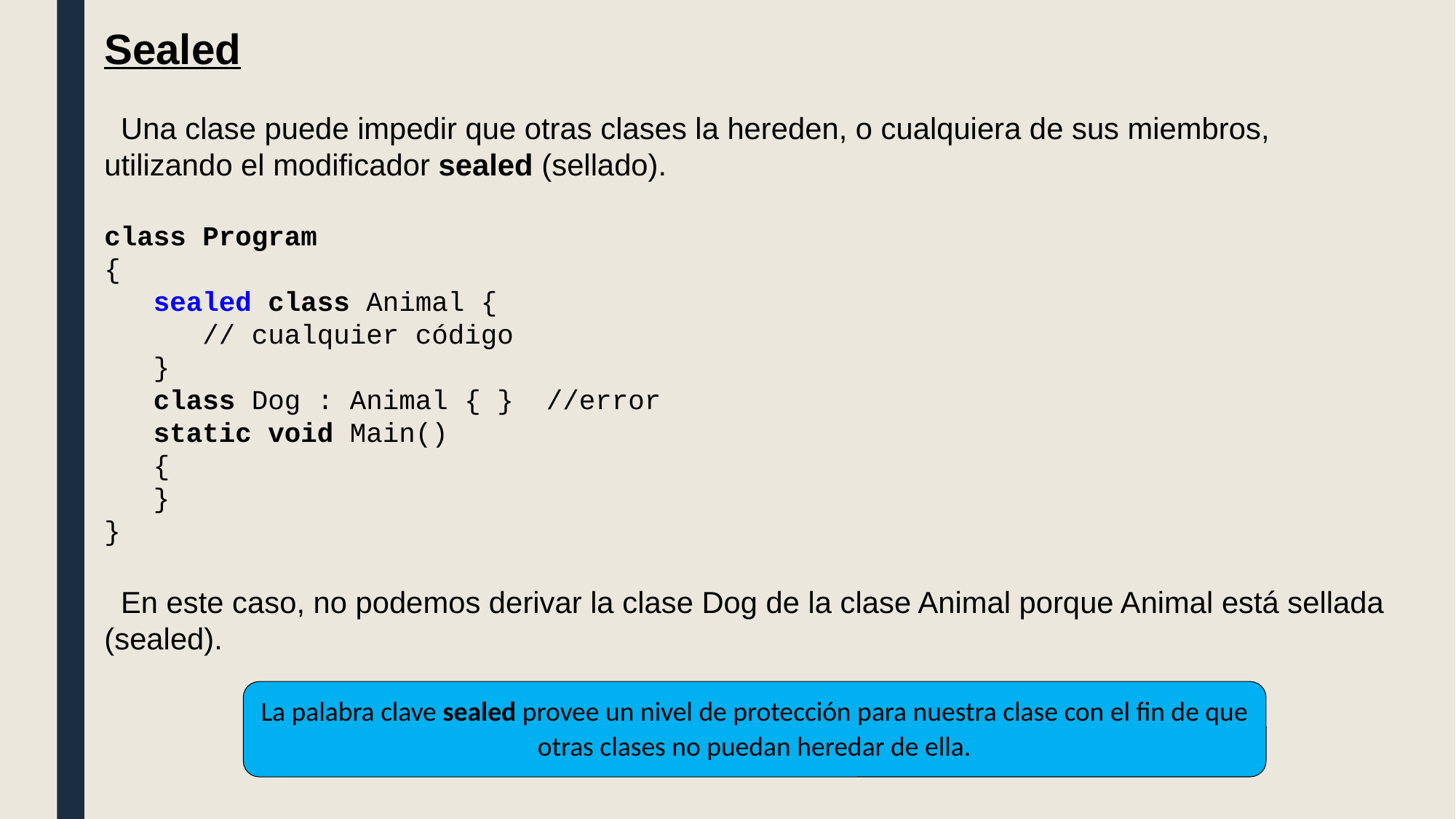

Sealed

  Una clase puede impedir que otras clases la hereden, o cualquiera de sus miembros, utilizando el modificador sealed (sellado).

class Program
{
   sealed class Animal {
      // cualquier código
   }
   class Dog : Animal { }  //error
   static void Main()
   {
   }
}

  En este caso, no podemos derivar la clase Dog de la clase Animal porque Animal está sellada (sealed).

La palabra clave sealed provee un nivel de protección para nuestra clase con el fin de que otras clases no puedan heredar de ella.